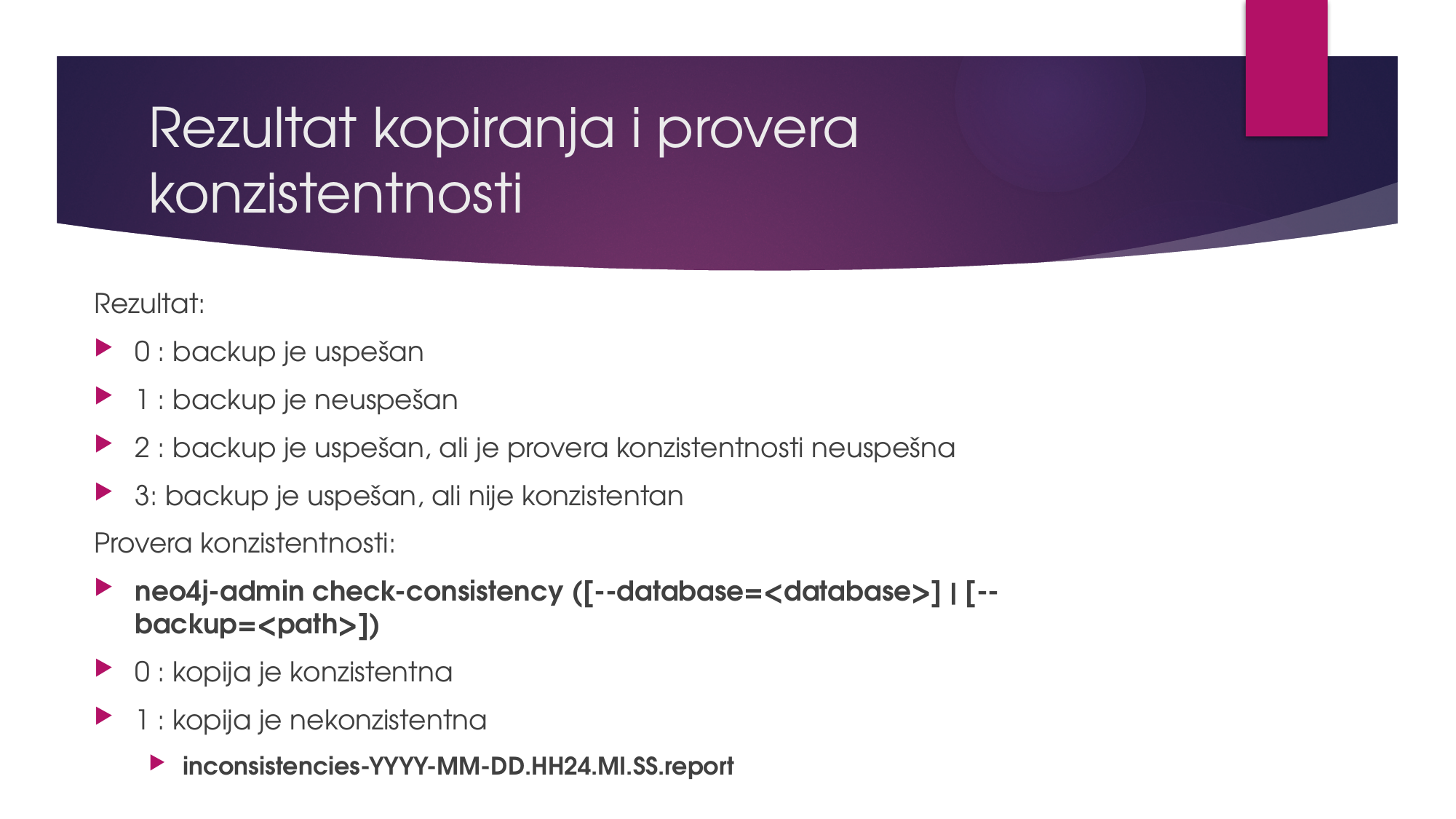

# Rezultat kopiranja i provera konzistentnosti
Rezultat:
0 : backup je uspešan
1 : backup je neuspešan
2 : backup je uspešan, ali je provera konzistentnosti neuspešna
3: backup je uspešan, ali nije konzistentan
Provera konzistentnosti:
neo4j-admin check-consistency ([--database=<database>] | [--backup=<path>])
0 : kopija je konzistentna
1 : kopija je nekonzistentna
inconsistencies-YYYY-MM-DD.HH24.MI.SS.report